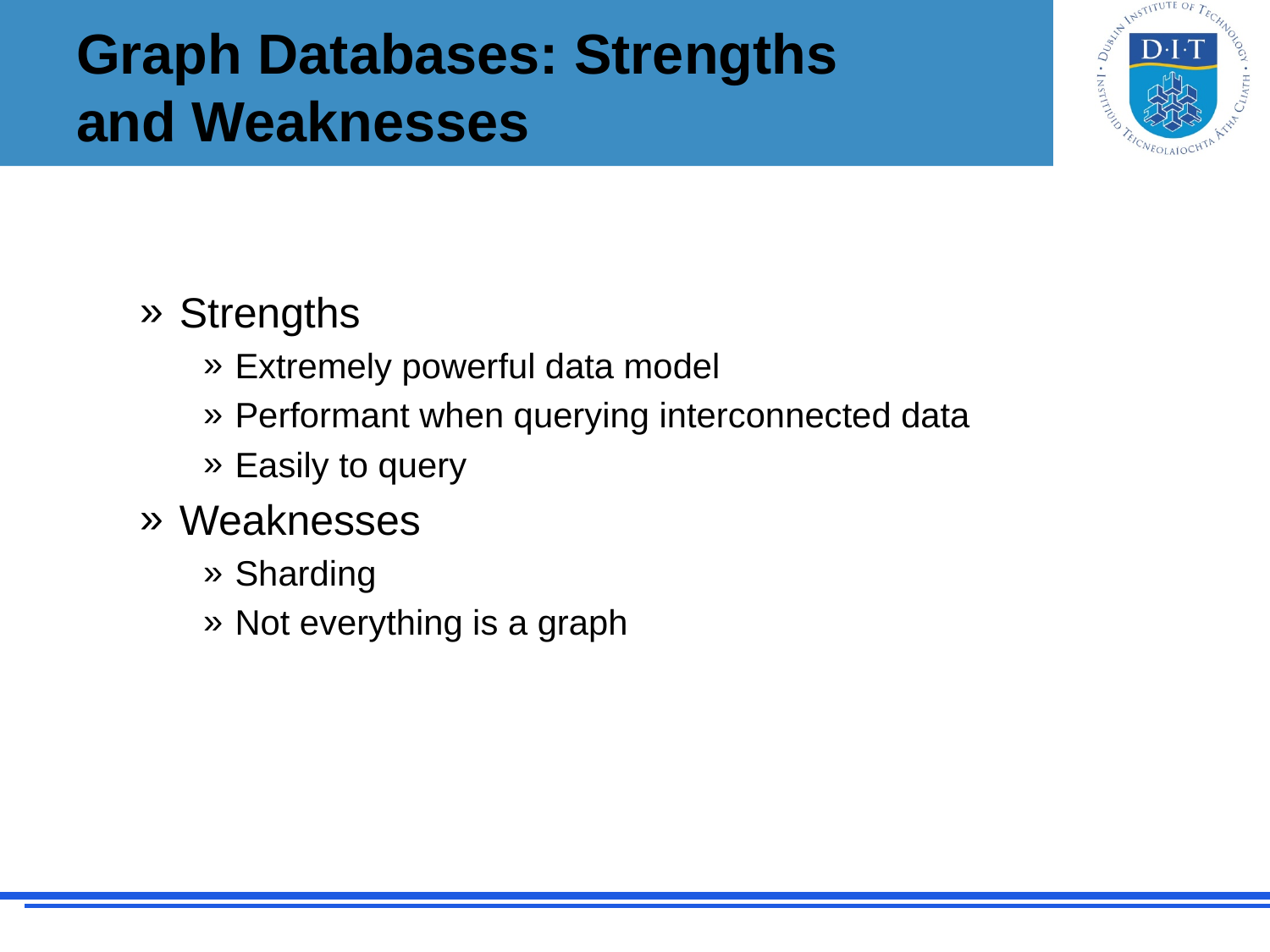

# Graph Databases: Strengths and Weaknesses

Strengths
Extremely powerful data model
Performant when querying interconnected data
Easily to query
Weaknesses
Sharding
Not everything is a graph